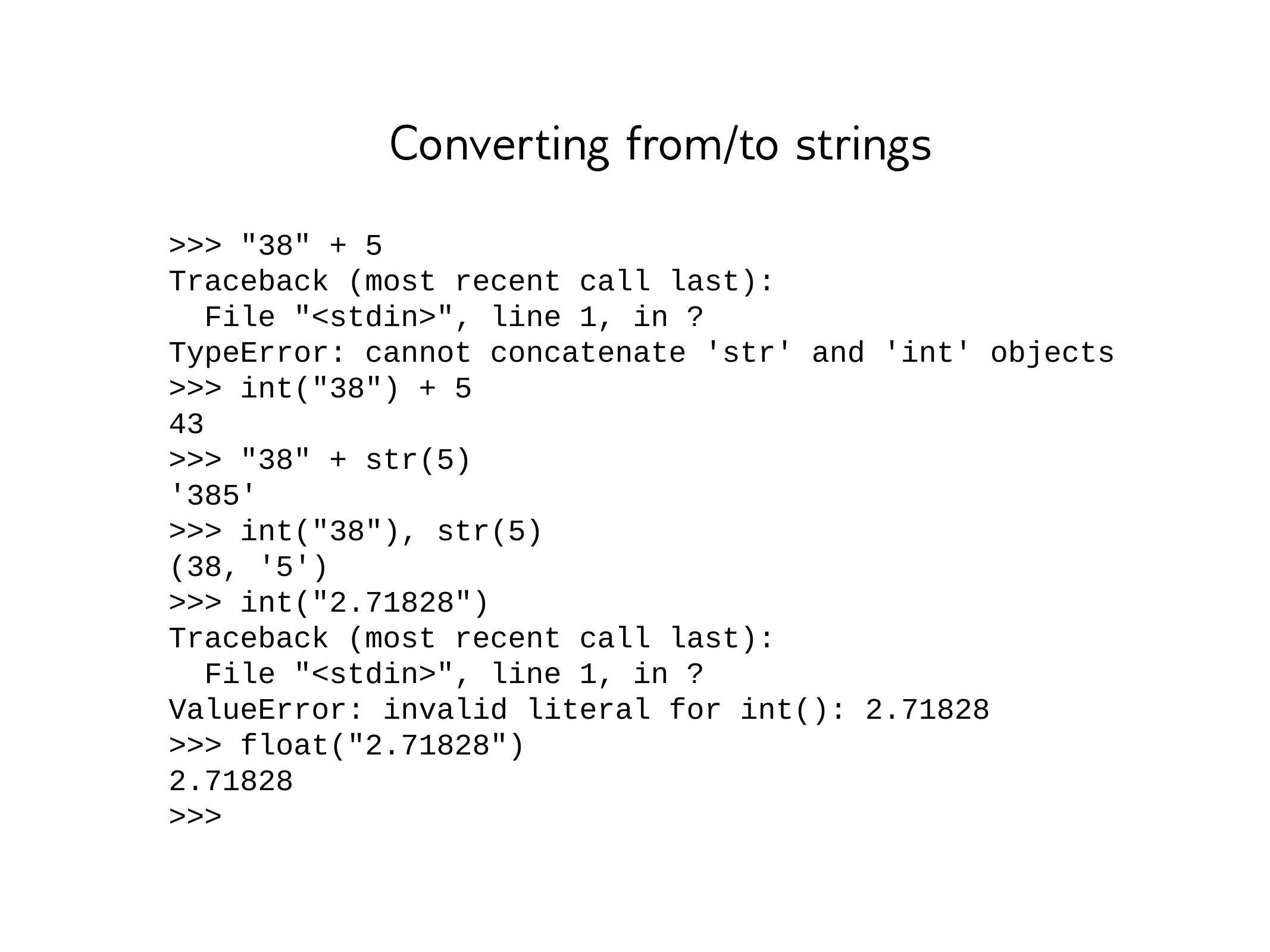

# Converting from/to strings
>>> "38" + 5
Traceback (most recent call last):
  File "<stdin>", line 1, in ?
TypeError: cannot concatenate 'str' and 'int' objects
>>> int("38") + 5
43
>>> "38" + str(5)
'385'
>>> int("38"), str(5)
(38, '5')
>>> int("2.71828")
Traceback (most recent call last):
  File "<stdin>", line 1, in ?
ValueError: invalid literal for int(): 2.71828
>>> float("2.71828")
2.71828
>>>